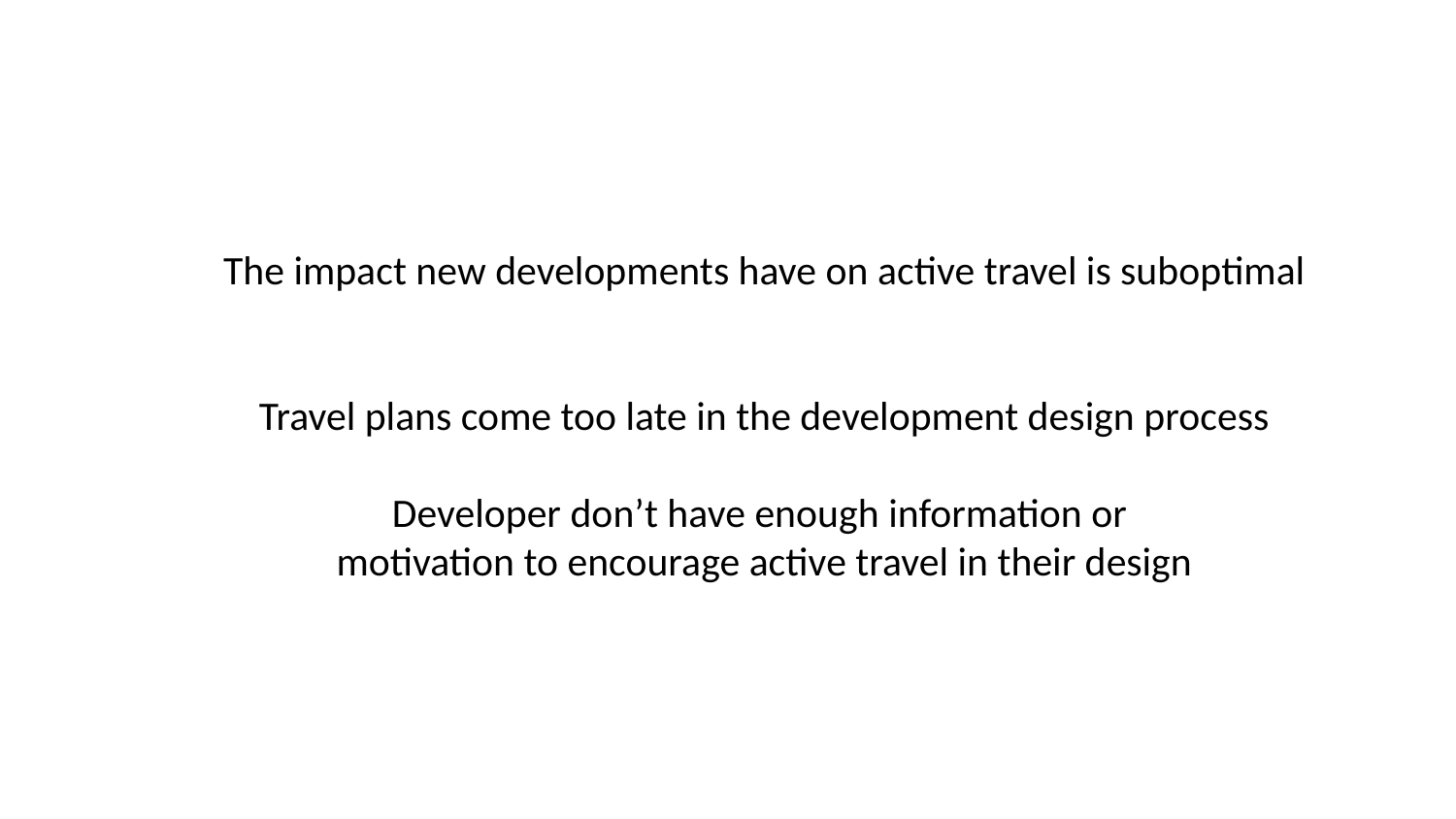

# Improving the

The impact new developments have on active travel is suboptimal

Travel plans come too late in the development design process

Developer don’t have enough information or
motivation to encourage active travel in their design
Track the active travel change
after development.